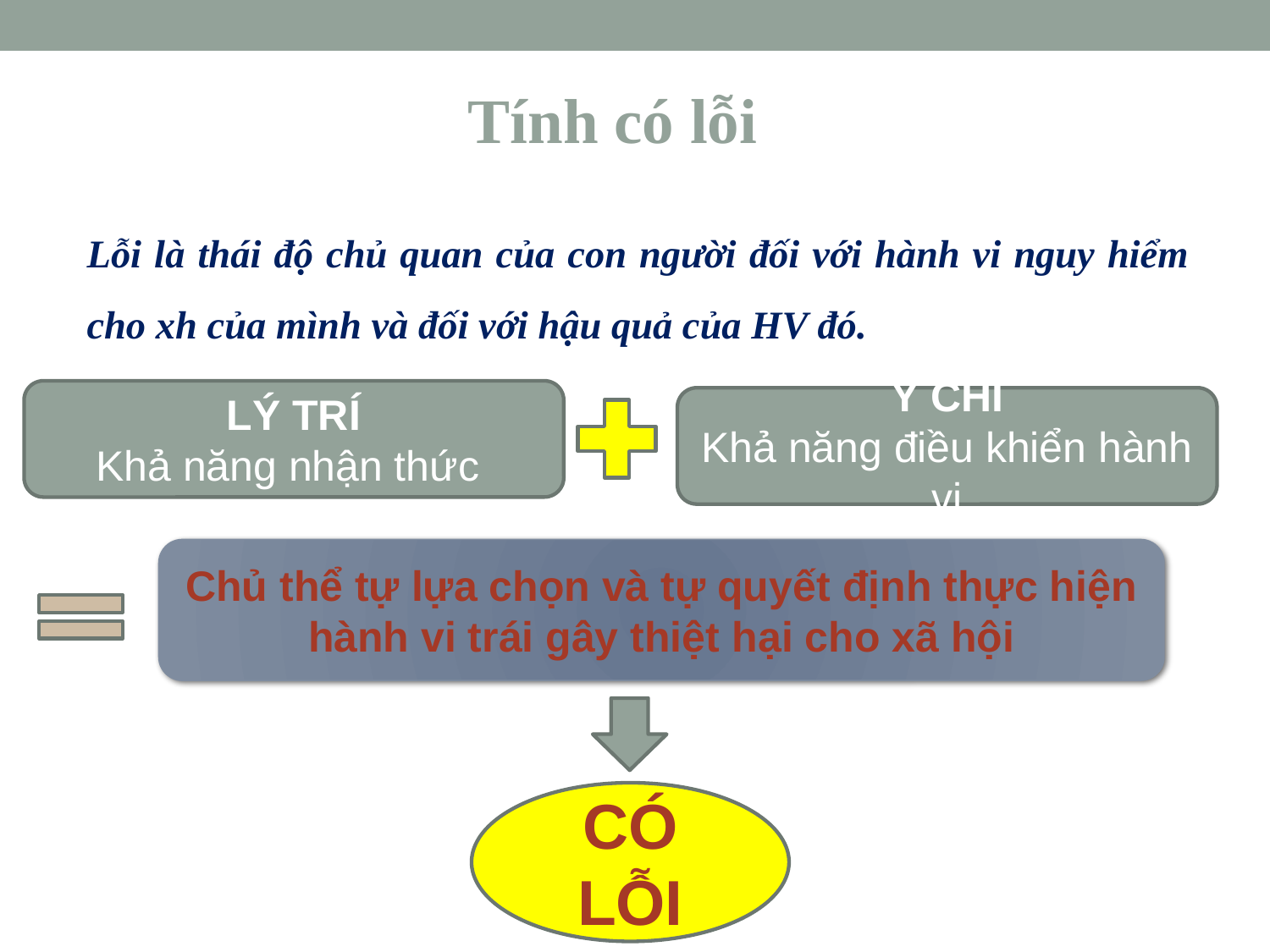

9
Tính có lỗi
	Lỗi là thái độ chủ quan của con người đối với hành vi nguy hiểm cho xh của mình và đối với hậu quả của HV đó.
LÝ TRÍ
Khả năng nhận thức

Ý CHÍ
Khả năng điều khiển hành vi
Chủ thể tự lựa chọn và tự quyết định thực hiện hành vi trái gây thiệt hại cho xã hội

CÓ LỖI